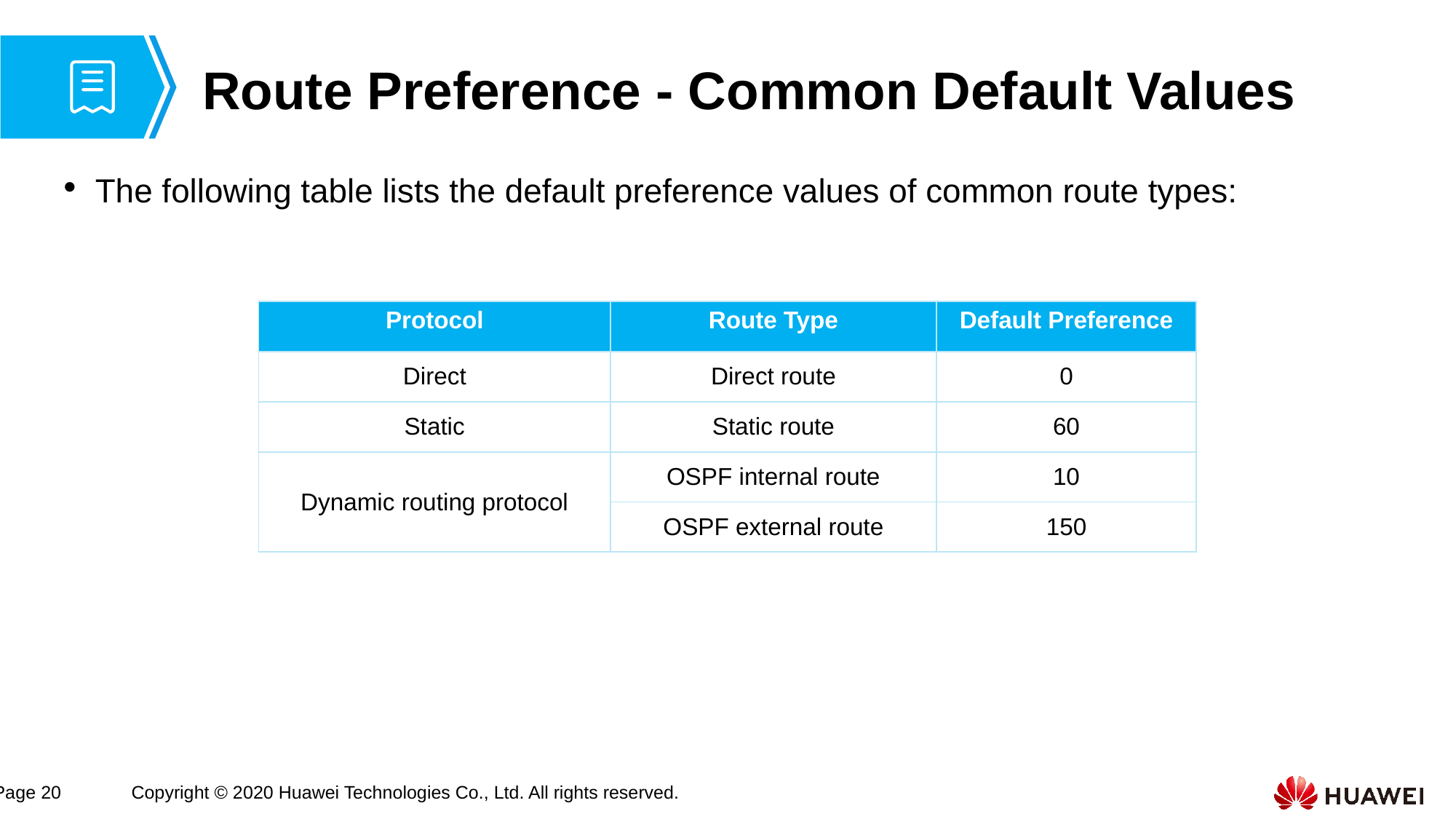

# Route Preference - Common Default Values

The following table lists the default preference values of common route types:

| Protocol | Route Type | Default Preference |
| --- | --- | --- |
| Direct | Direct route | 0 |
| Static | Static route | 60 |
| Dynamic routing protocol | OSPF internal route | 10 |
|  | OSPF external route | 150 |